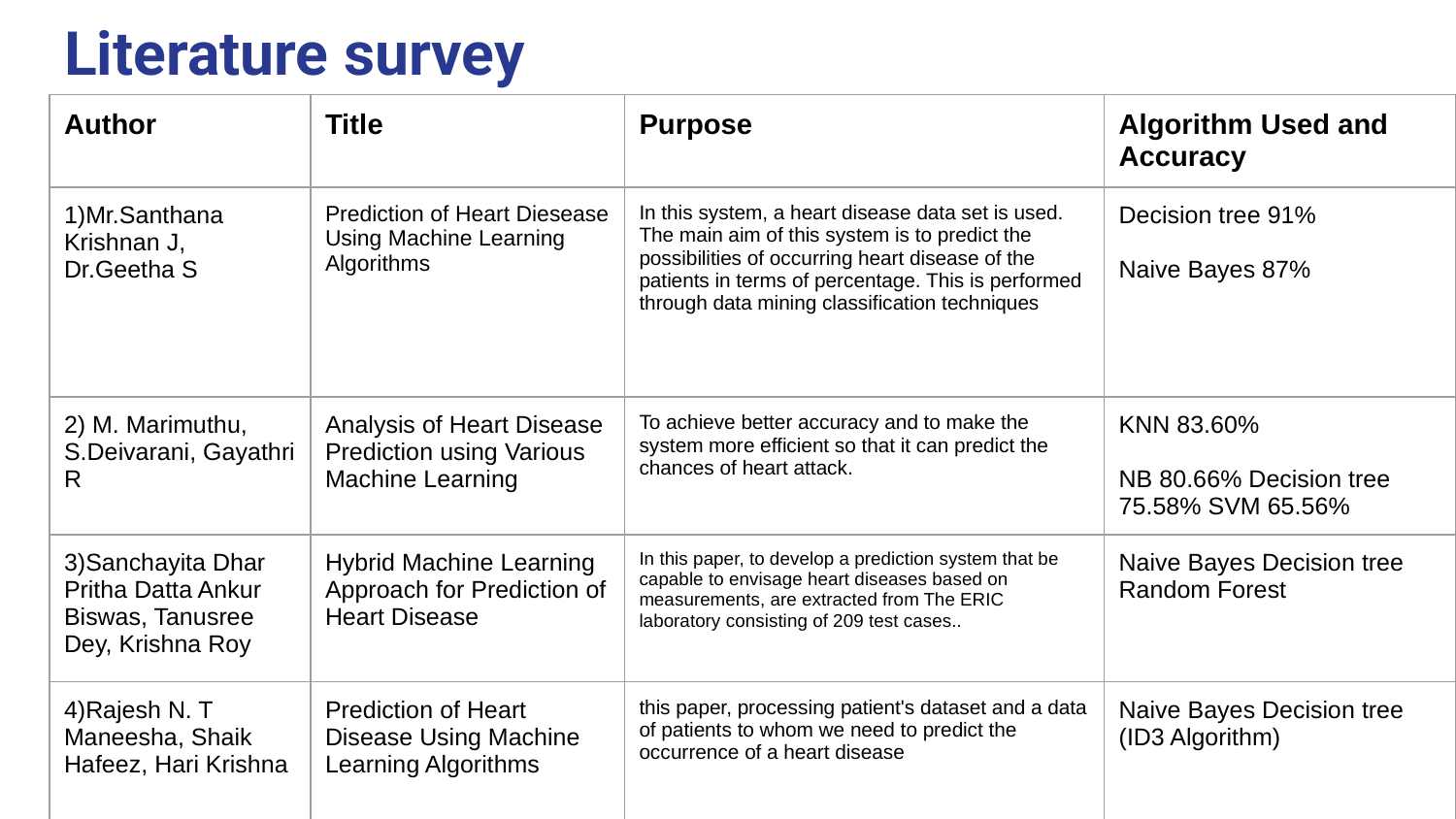

# Literature survey
| Author | Title | Purpose | Algorithm Used and Accuracy |
| --- | --- | --- | --- |
| 1)Mr.Santhana Krishnan J, Dr.Geetha S | Prediction of Heart Diesease Using Machine Learning Algorithms | In this system, a heart disease data set is used. The main aim of this system is to predict the possibilities of occurring heart disease of the patients in terms of percentage. This is performed through data mining classification techniques | Decision tree 91% Naive Bayes 87% |
| 2) M. Marimuthu, S.Deivarani, Gayathri R | Analysis of Heart Disease Prediction using Various Machine Learning | To achieve better accuracy and to make the system more efficient so that it can predict the chances of heart attack. | KNN 83.60% NB 80.66% Decision tree 75.58% SVM 65.56% |
| 3)Sanchayita Dhar Pritha Datta Ankur Biswas, Tanusree Dey, Krishna Roy | Hybrid Machine Learning Approach for Prediction of Heart Disease | In this paper, to develop a prediction system that be capable to envisage heart diseases based on measurements, are extracted from The ERIC laboratory consisting of 209 test cases.. | Naive Bayes Decision tree Random Forest |
| 4)Rajesh N. T Maneesha, Shaik Hafeez, Hari Krishna | Prediction of Heart Disease Using Machine Learning Algorithms | this paper, processing patient's dataset and a data of patients to whom we need to predict the occurrence of a heart disease | Naive Bayes Decision tree (ID3 Algorithm) |